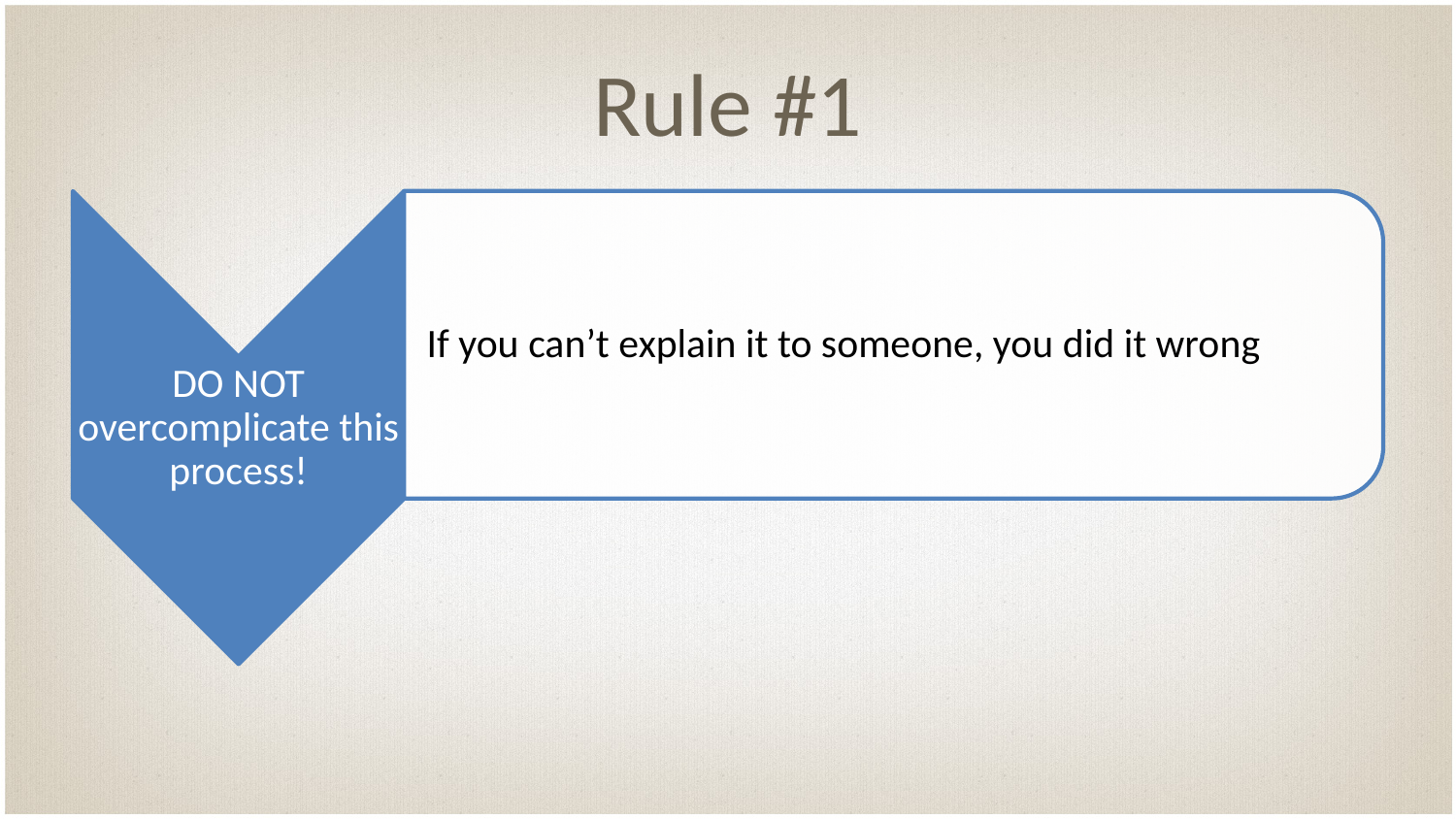

# Rule #1
DO NOT overcomplicate this process!
If you can’t explain it to someone, you did it wrong